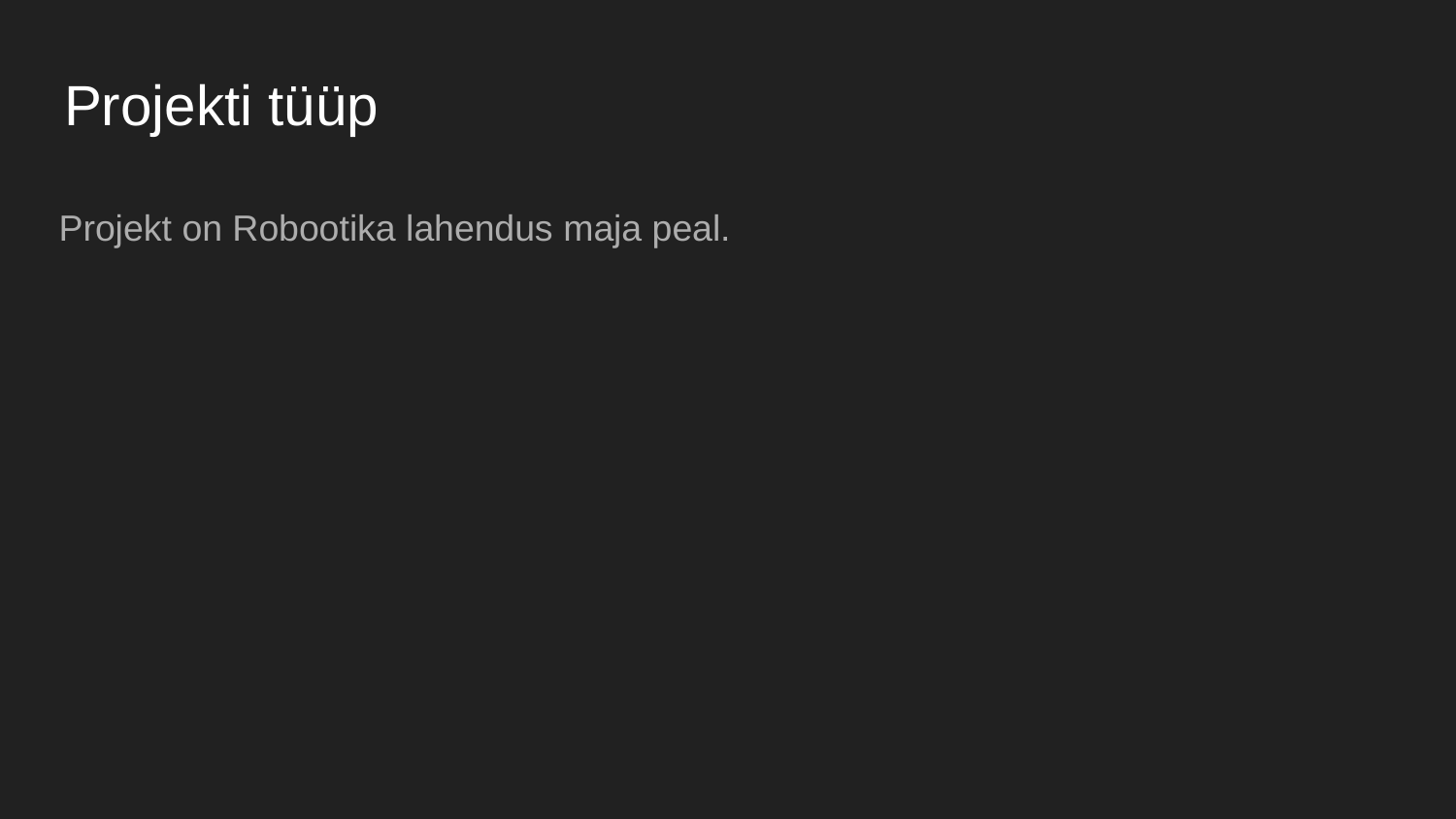

# Projekti tüüp
Projekt on Robootika lahendus maja peal.